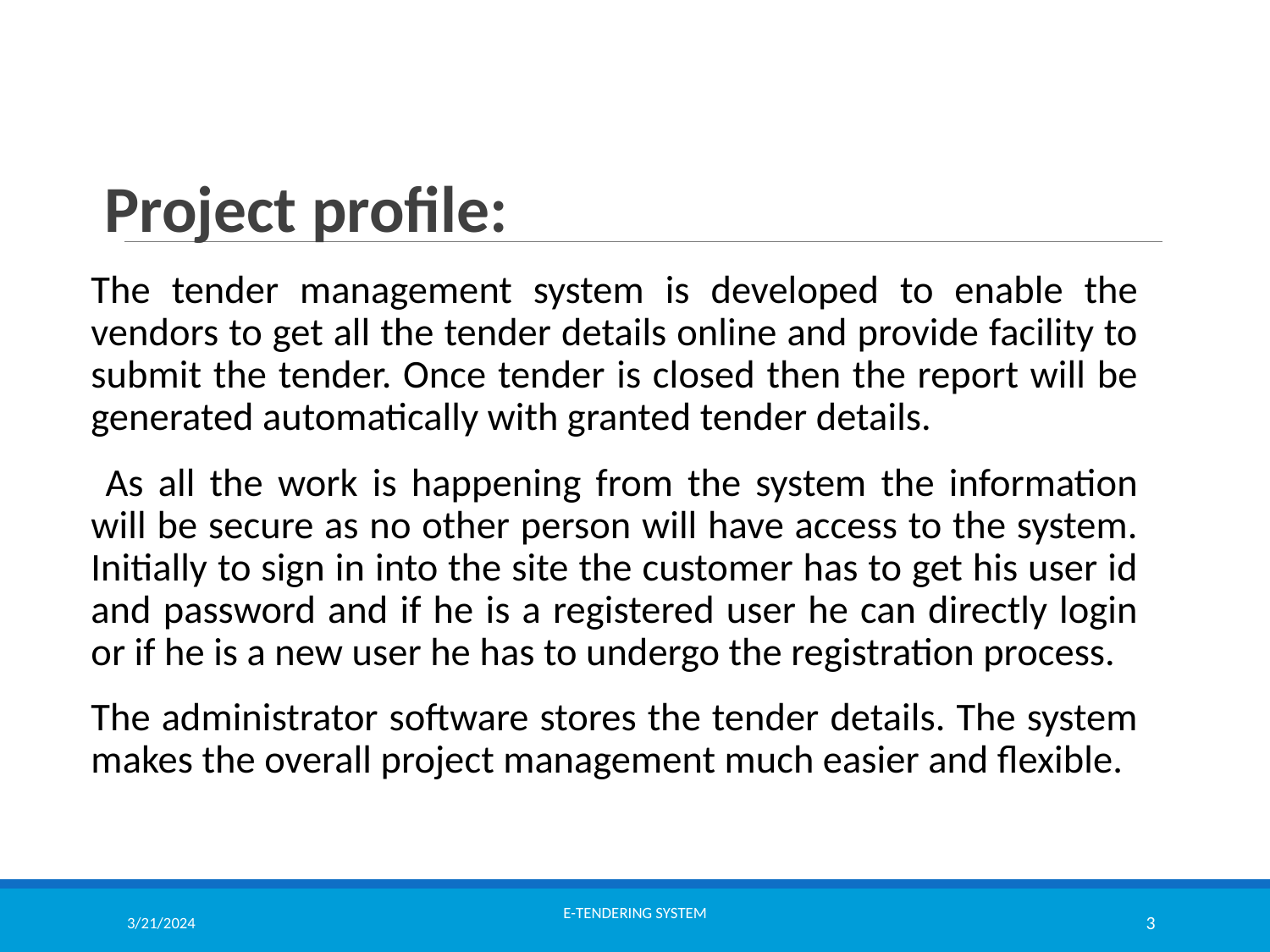

Project profile:
The tender management system is developed to enable the vendors to get all the tender details online and provide facility to submit the tender. Once tender is closed then the report will be generated automatically with granted tender details.
 As all the work is happening from the system the information will be secure as no other person will have access to the system. Initially to sign in into the site the customer has to get his user id and password and if he is a registered user he can directly login or if he is a new user he has to undergo the registration process.
The administrator software stores the tender details. The system makes the overall project management much easier and flexible.

3/21/2024
E-TENDERING SYSTEM

3